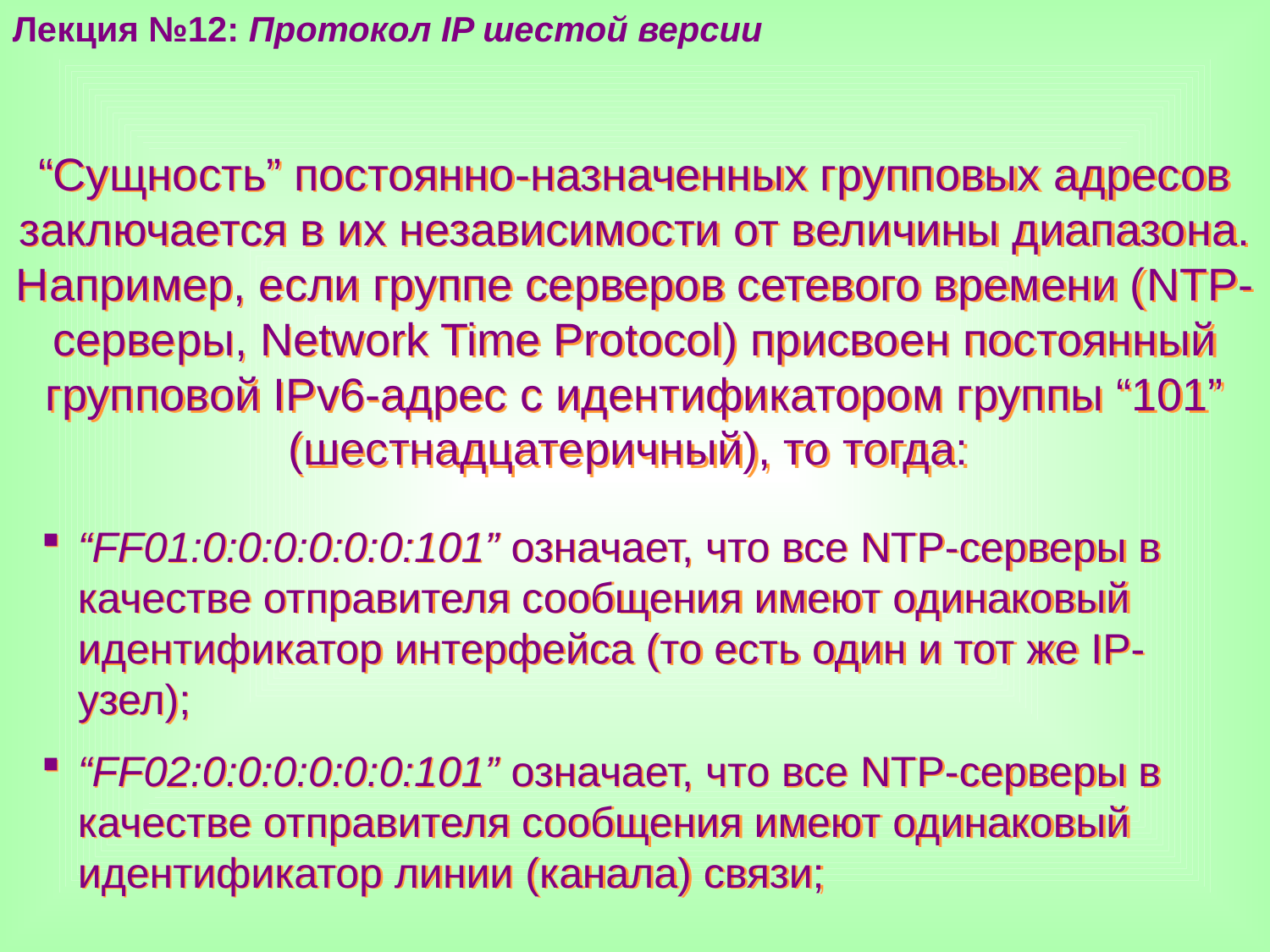

Лекция №12: Протокол IP шестой версии
“Сущность” постоянно-назначенных групповых адресов заключается в их независимости от величины диапазона. Например, если группе серверов сетевого времени (NTP-серверы, Network Time Protocol) присвоен постоянный групповой IPv6-адрес с идентификатором группы “101” (шестнадцатеричный), то тогда:
“FF01:0:0:0:0:0:0:101” означает, что все NTP-серверы в качестве отправителя сообщения имеют одинаковый идентификатор интерфейса (то есть один и тот же IP-узел);
“FF02:0:0:0:0:0:0:101” означает, что все NTP-серверы в качестве отправителя сообщения имеют одинаковый идентификатор линии (канала) связи;